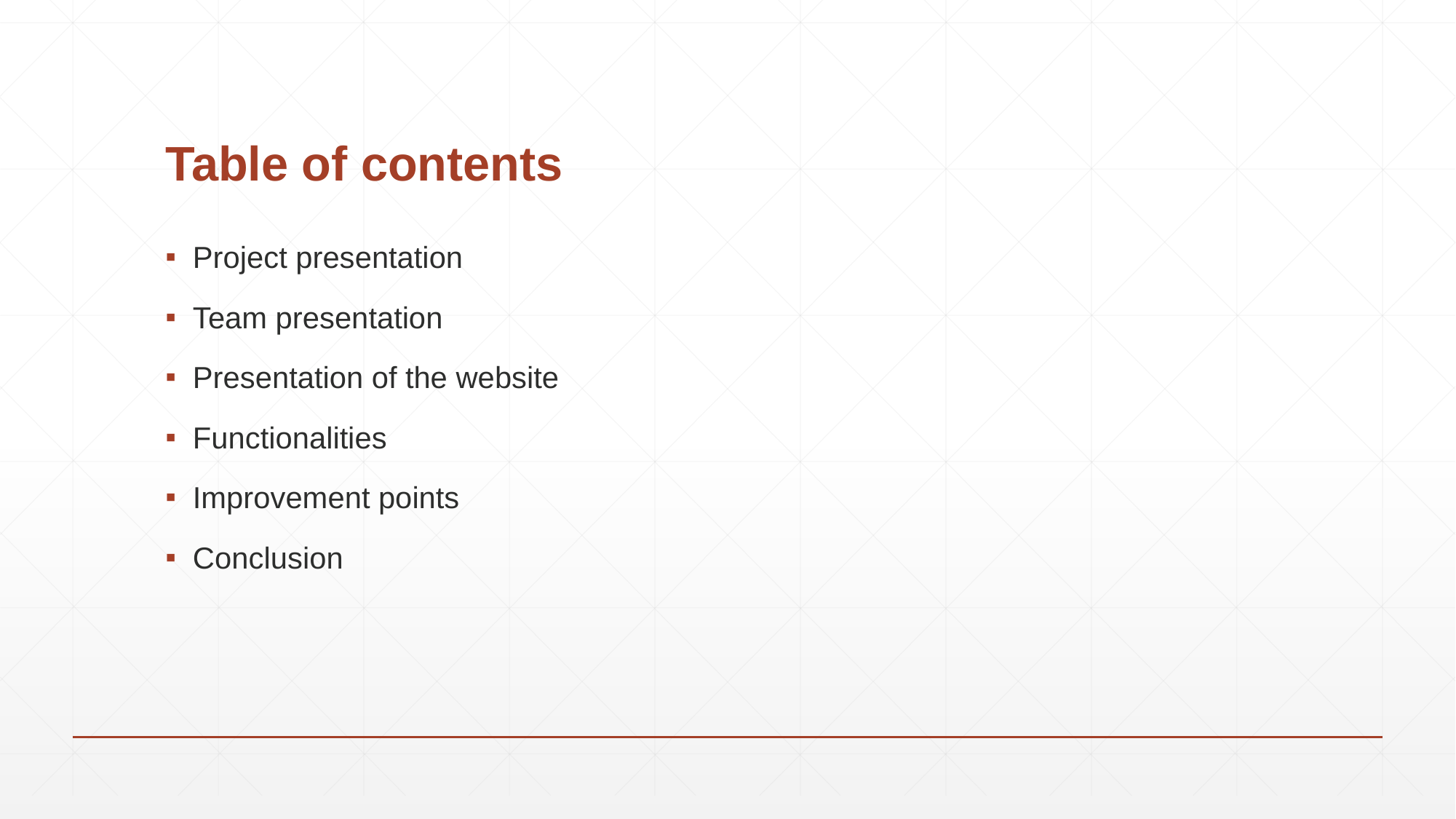

# Table of contents
Project presentation
Team presentation
Presentation of the website
Functionalities
Improvement points
Conclusion